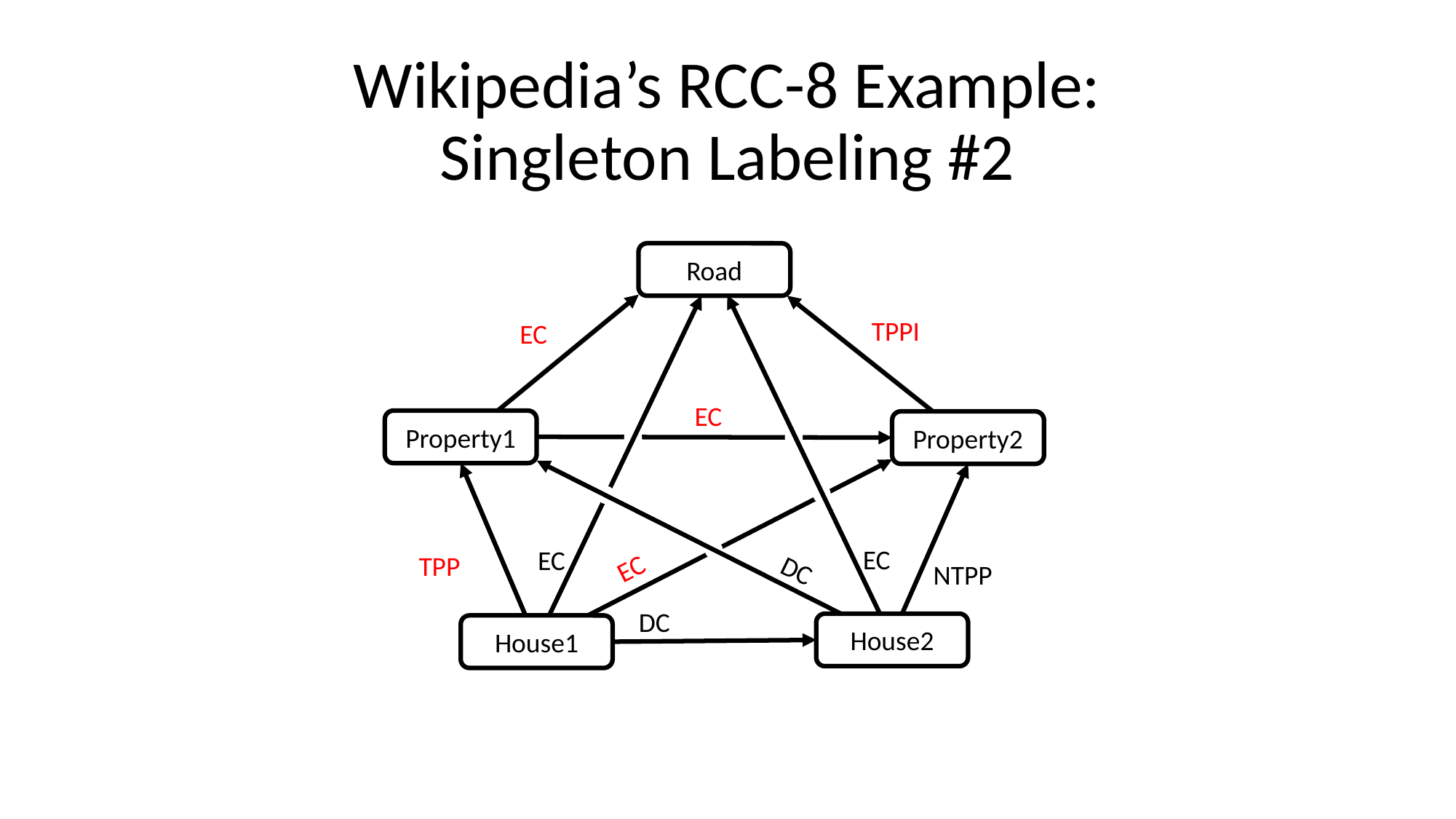

# Wikipedia’s RCC-8 Example: Singleton Labeling #2
Road
TPPI
EC
EC
Property1
Property2

EC
EC

TPP
EC
DC
NTPP
DC
House2
House1